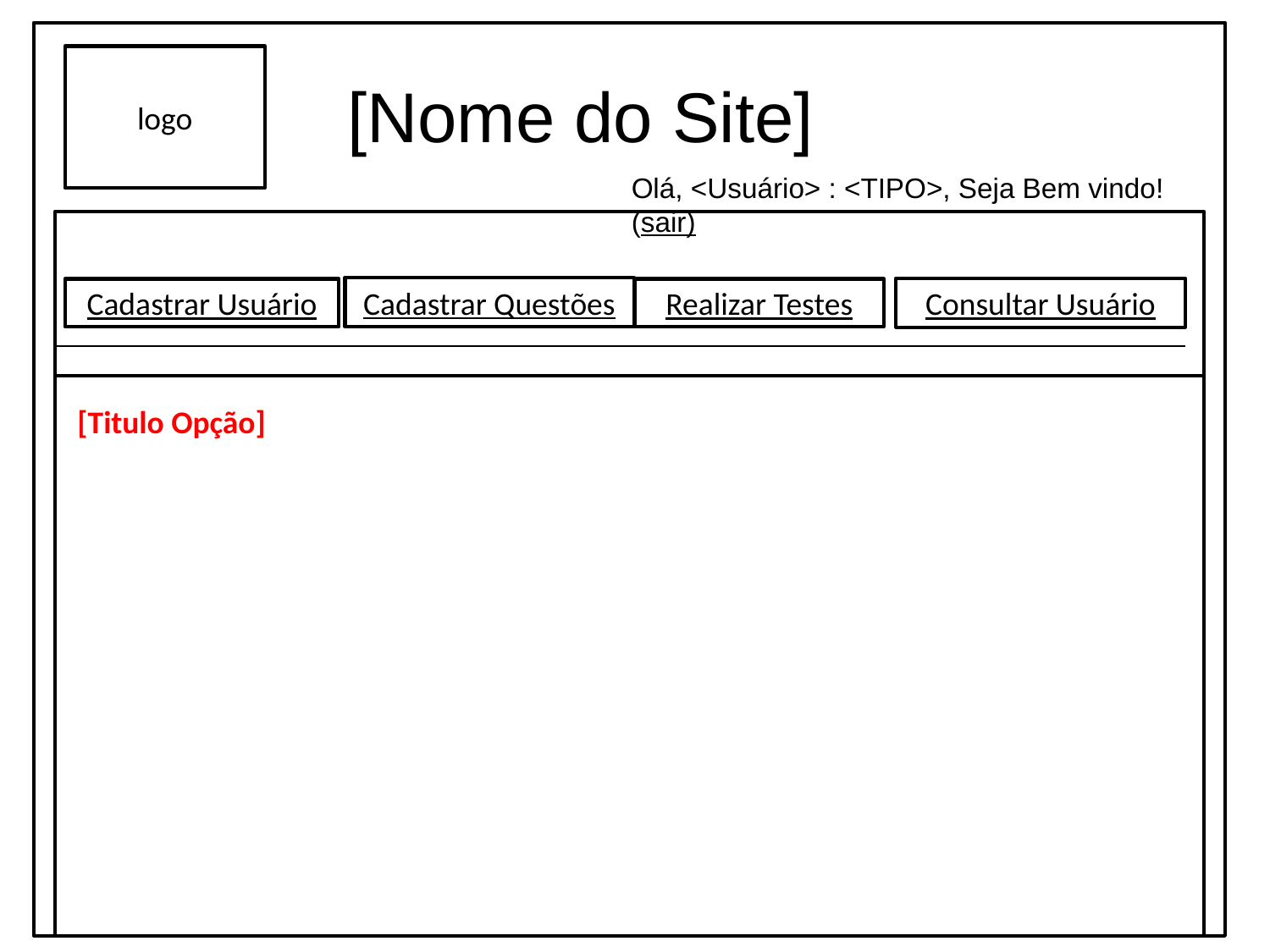

logo
[Nome do Site]
Olá, <Usuário> : <TIPO>, Seja Bem vindo!    (sair)

Cadastrar Questões
Consultar Usuário
Cadastrar Usuário
Realizar Testes

[Titulo Opção]